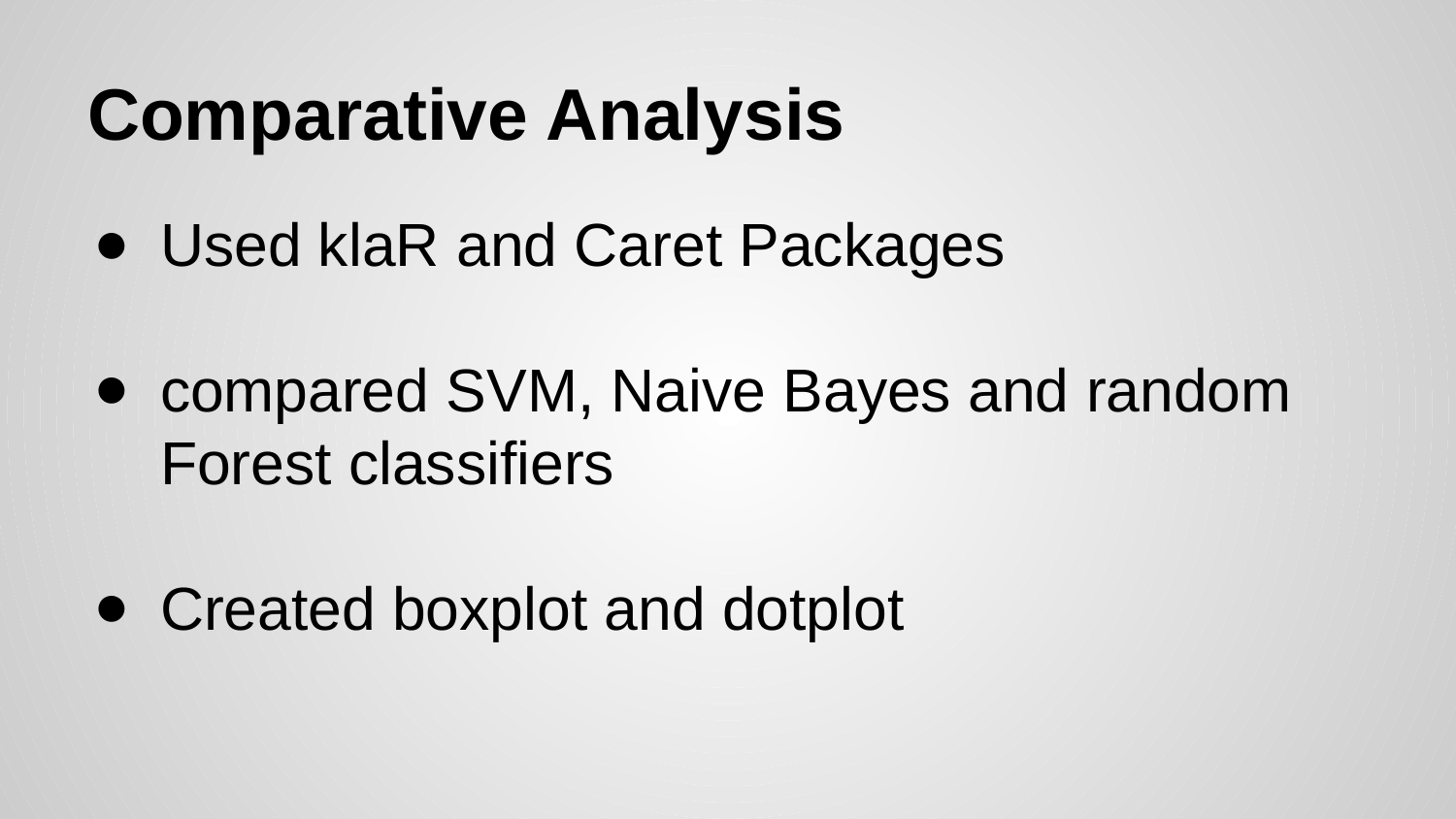

# Comparative Analysis
Used klaR and Caret Packages

compared SVM, Naive Bayes and random Forest classifiers

Created boxplot and dotplot